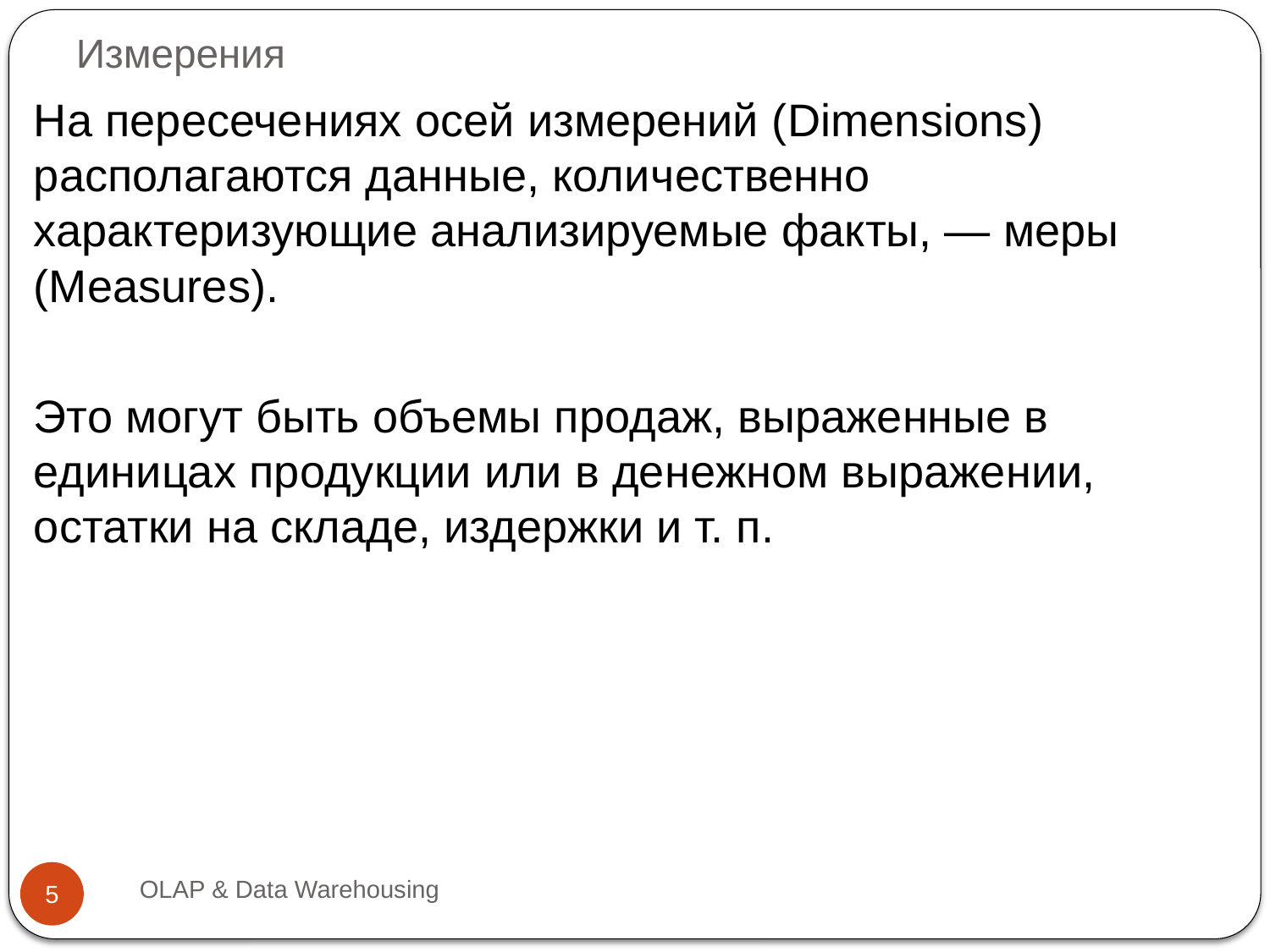

# Измерения
На пересечениях осей измерений (Dimensions) располагаются данные, коли­чественно характеризующие анализируемые факты, — меры (Measures).

Это могут быть объемы продаж, выраженные в единицах продукции или в де­нежном выражении, остатки на складе, издержки и т. п.
OLAP & Data Warehousing
5